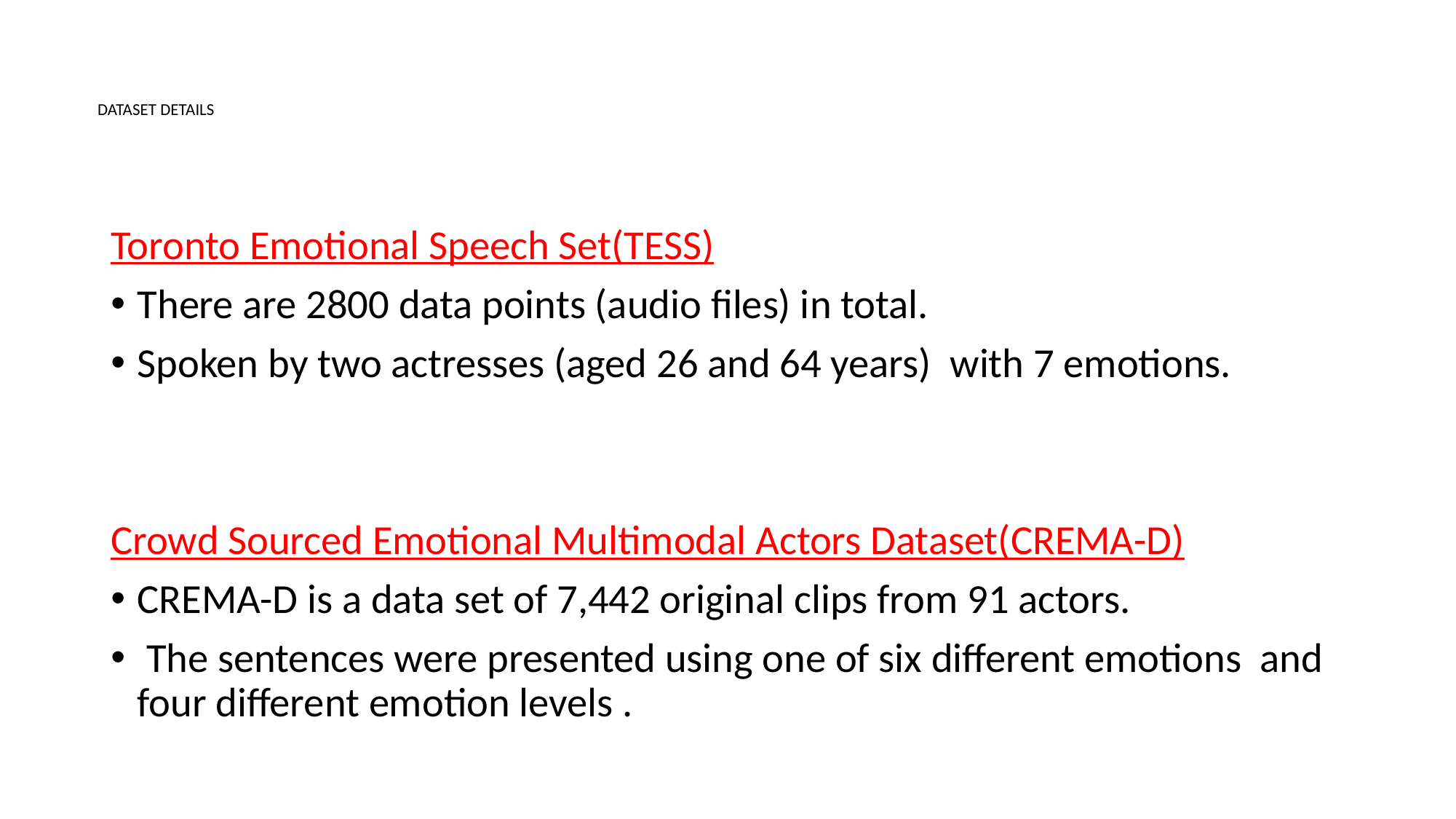

# DATASET DETAILS

Toronto Emotional Speech Set(TESS)
There are 2800 data points (audio files) in total.
Spoken by two actresses (aged 26 and 64 years)  with 7 emotions.

Crowd Sourced Emotional Multimodal Actors Dataset(CREMA-D)
CREMA-D is a data set of 7,442 original clips from 91 actors.
 The sentences were presented using one of six different emotions  and four different emotion levels .